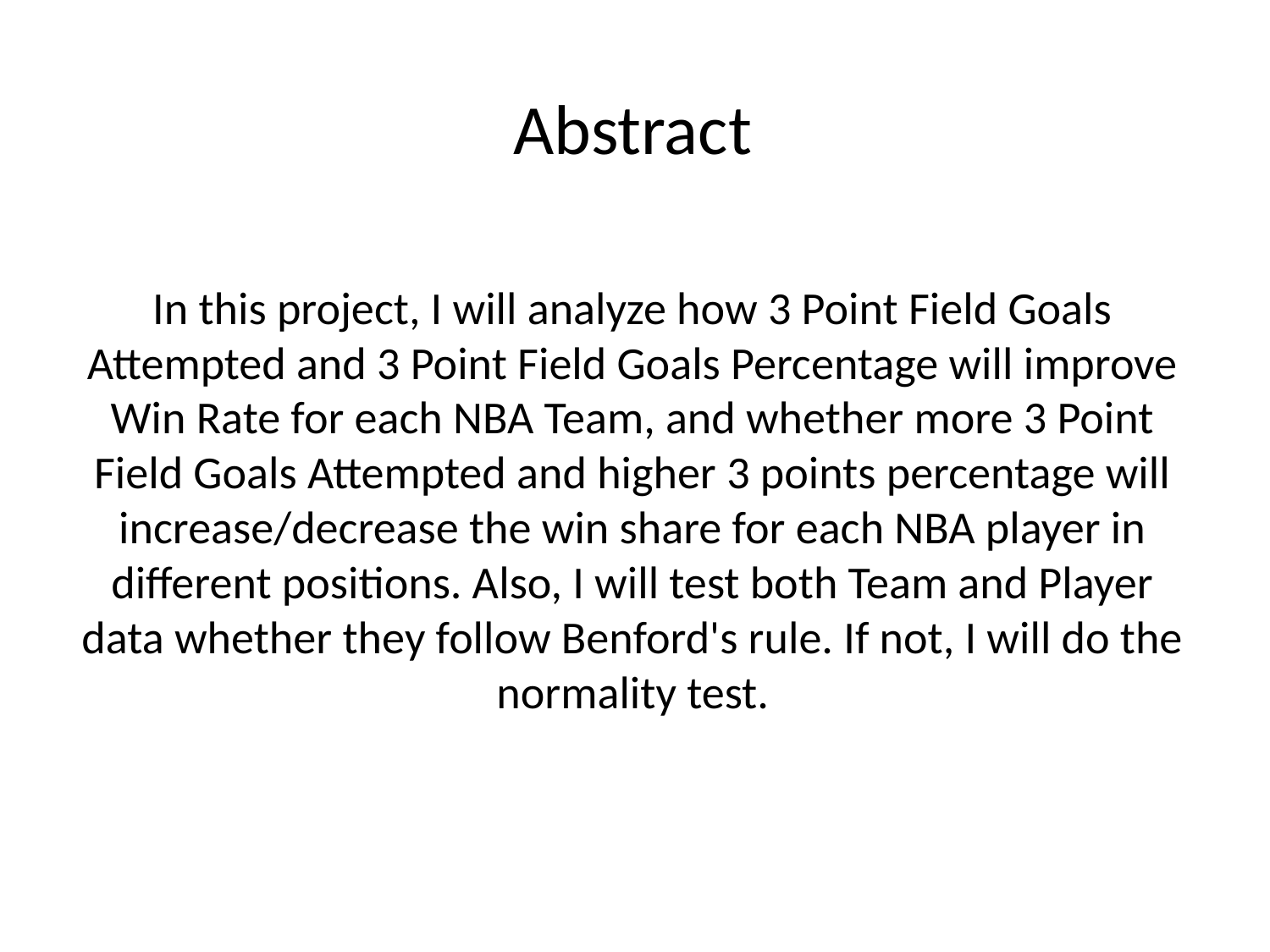

# Abstract In this project, I will analyze how 3 Point Field Goals Attempted and 3 Point Field Goals Percentage will improve Win Rate for each NBA Team, and whether more 3 Point Field Goals Attempted and higher 3 points percentage will increase/decrease the win share for each NBA player in different positions. Also, I will test both Team and Player data whether they follow Benford's rule. If not, I will do the normality test.